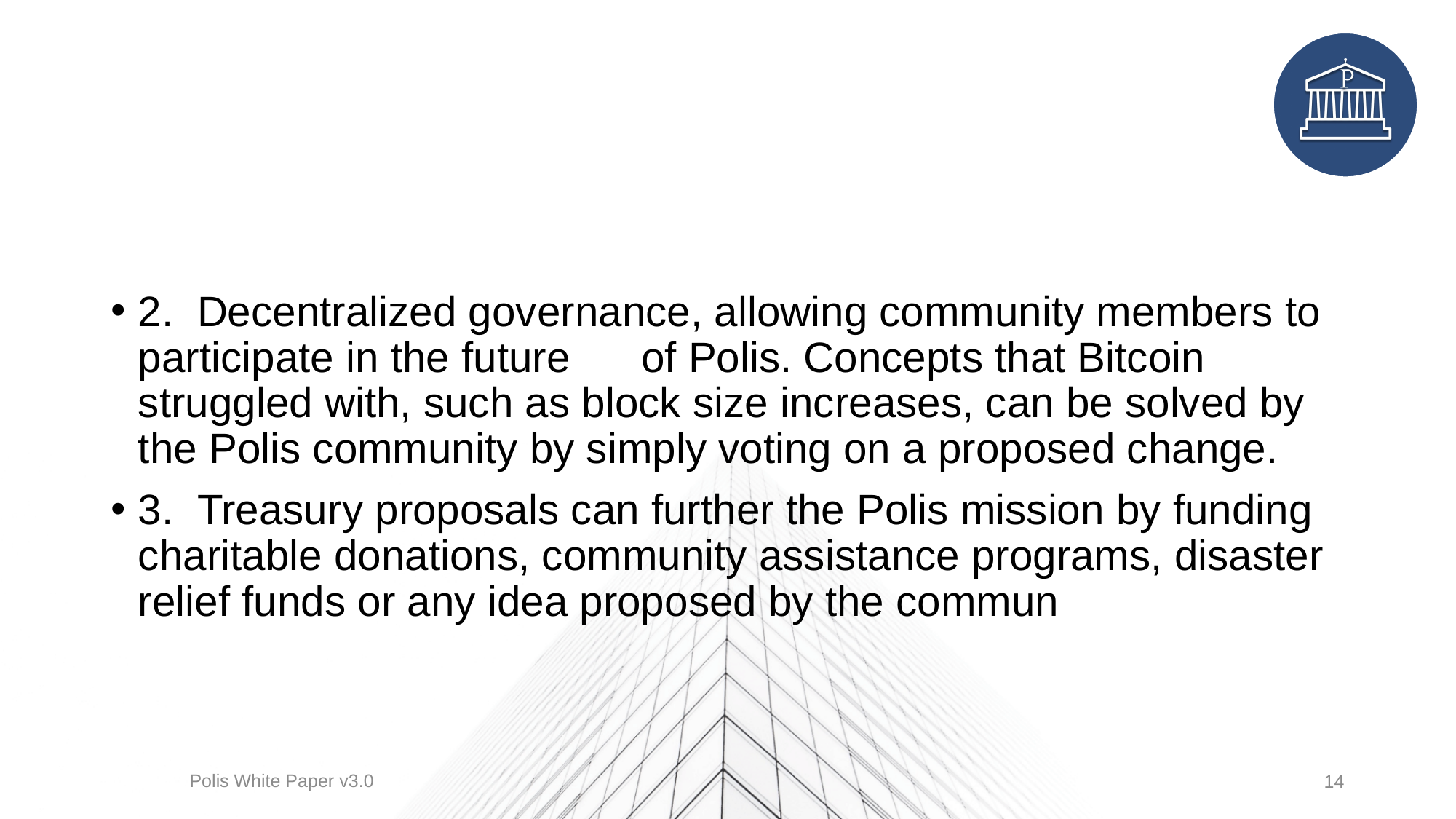

#

2.  Decentralized governance, allowing community members to participate in the future      of Polis. Concepts that Bitcoin struggled with, such as block size increases, can be solved by the Polis community by simply voting on a proposed change.
3.  Treasury proposals can further the Polis mission by funding charitable donations, community assistance programs, disaster relief funds or any idea proposed by the commun
Polis White Paper v3.0
14